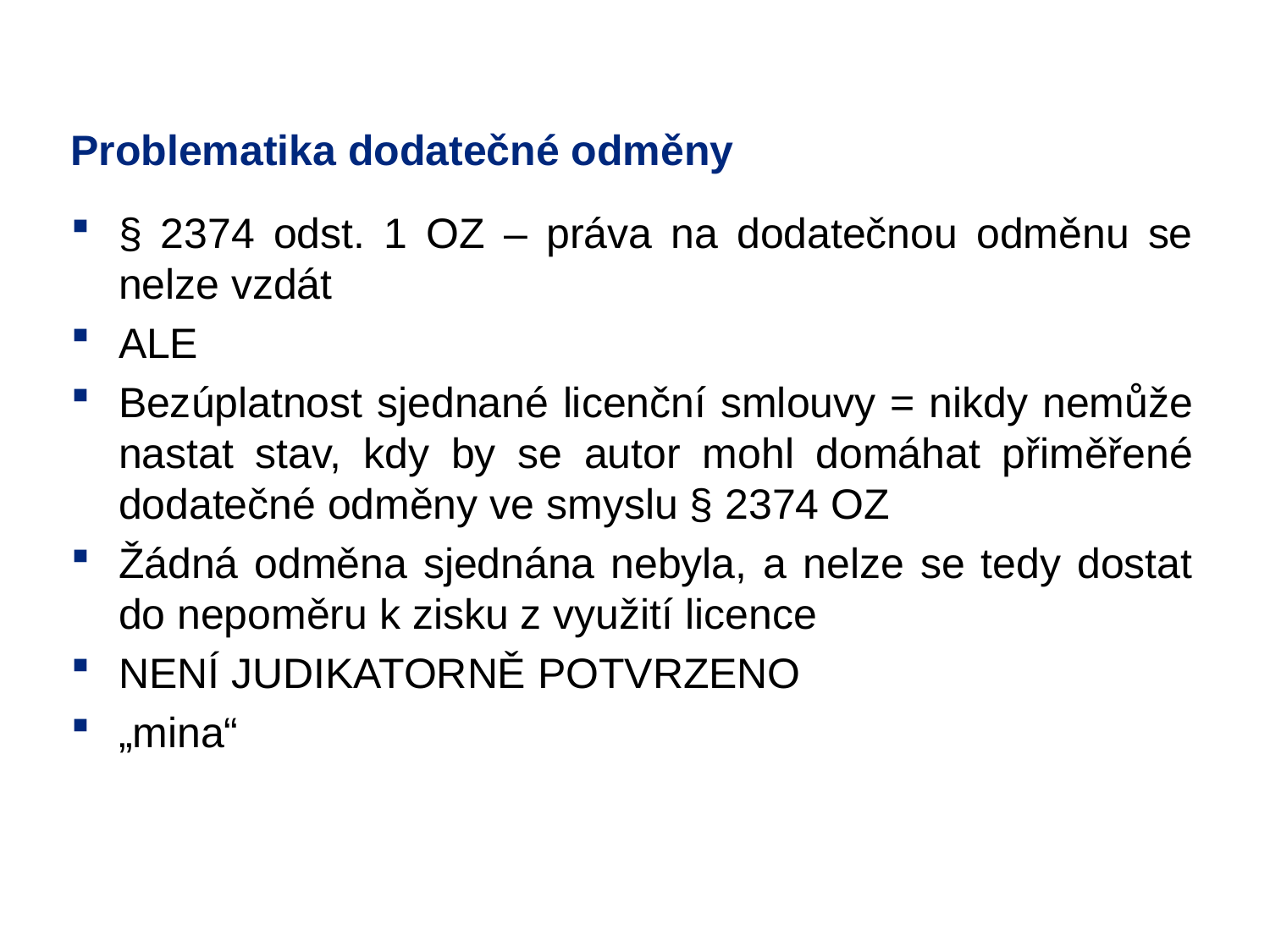

# Problematika dodatečné odměny
§ 2374 odst. 1 OZ – práva na dodatečnou odměnu se nelze vzdát
ALE
Bezúplatnost sjednané licenční smlouvy = nikdy nemůže nastat stav, kdy by se autor mohl domáhat přiměřené dodatečné odměny ve smyslu § 2374 OZ
Žádná odměna sjednána nebyla, a nelze se tedy dostat do nepoměru k zisku z využití licence
NENÍ JUDIKATORNĚ POTVRZENO
„mina“